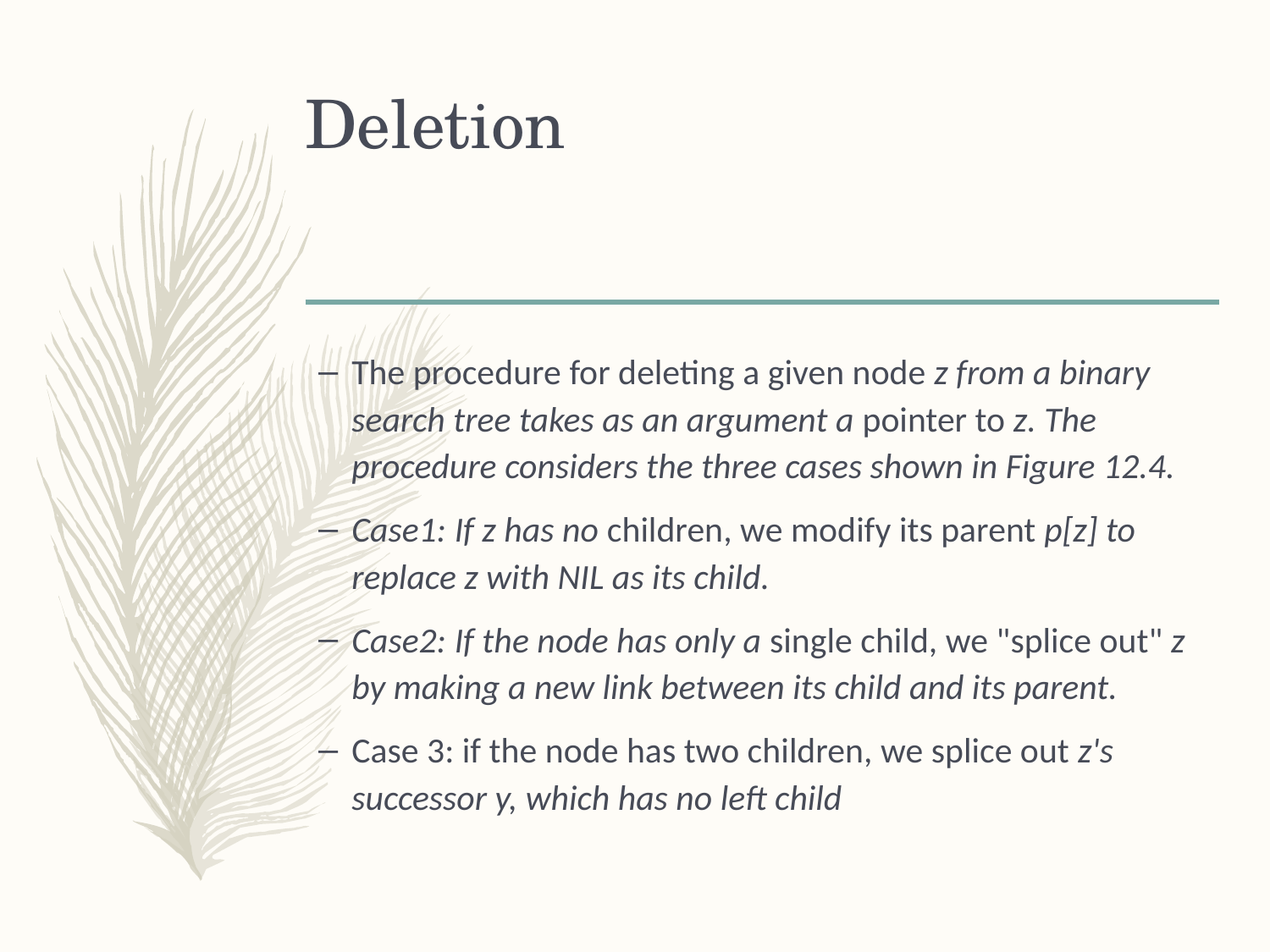

# Deletion
The procedure for deleting a given node z from a binary search tree takes as an argument a pointer to z. The procedure considers the three cases shown in Figure 12.4.
Case1: If z has no children, we modify its parent p[z] to replace z with NIL as its child.
Case2: If the node has only a single child, we "splice out" z by making a new link between its child and its parent.
Case 3: if the node has two children, we splice out z's successor y, which has no left child